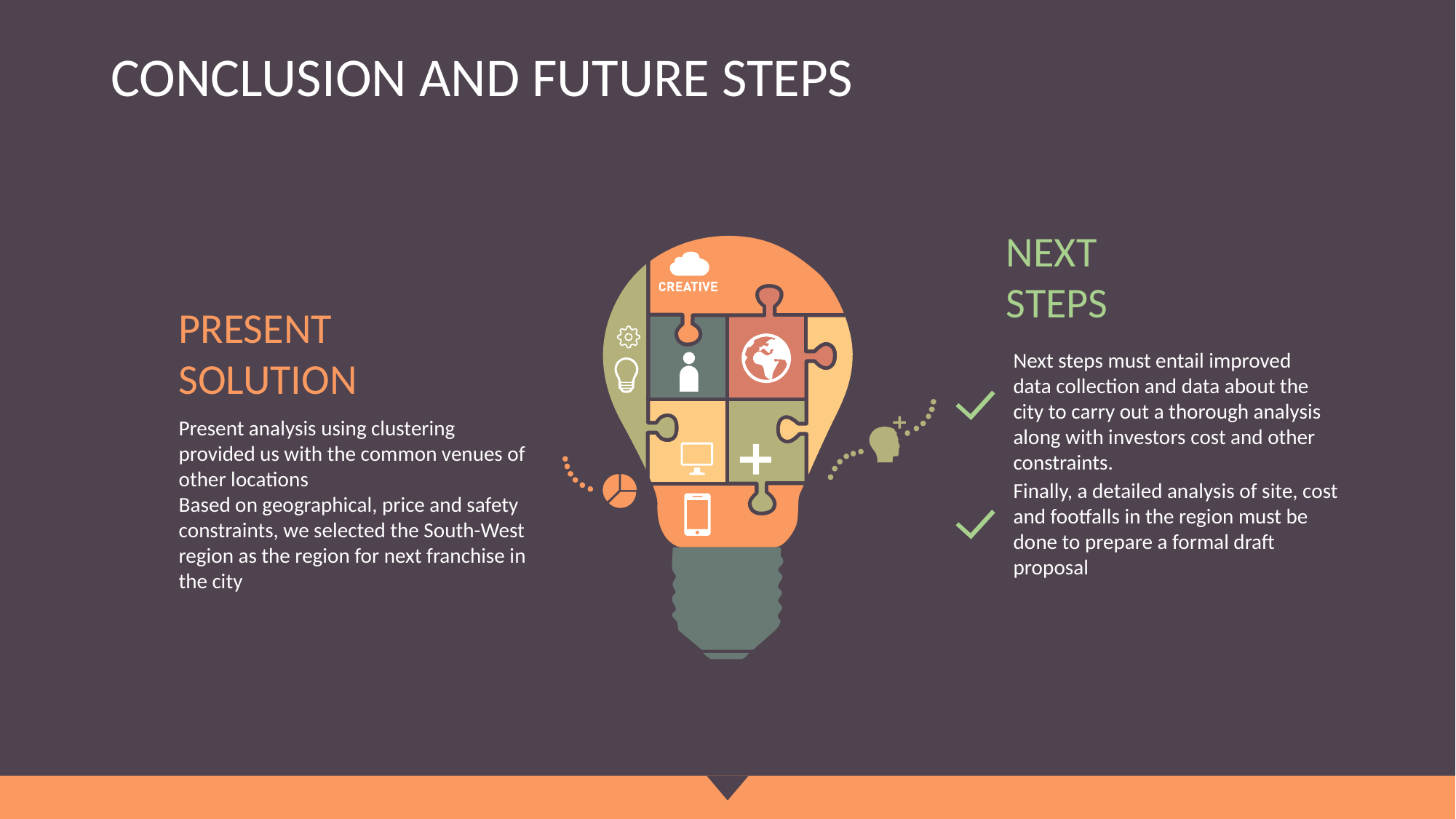

# conclusion and future steps
NEXT STEPS

PRESENT SOLUTION
Next steps must entail improved data collection and data about the city to carry out a thorough analysis along with investors cost and other constraints.

Present analysis using clustering provided us with the common venues of other locations
Based on geographical, price and safety constraints, we selected the South-West region as the region for next franchise in the city
Finally, a detailed analysis of site, cost and footfalls in the region must be done to prepare a formal draft proposal